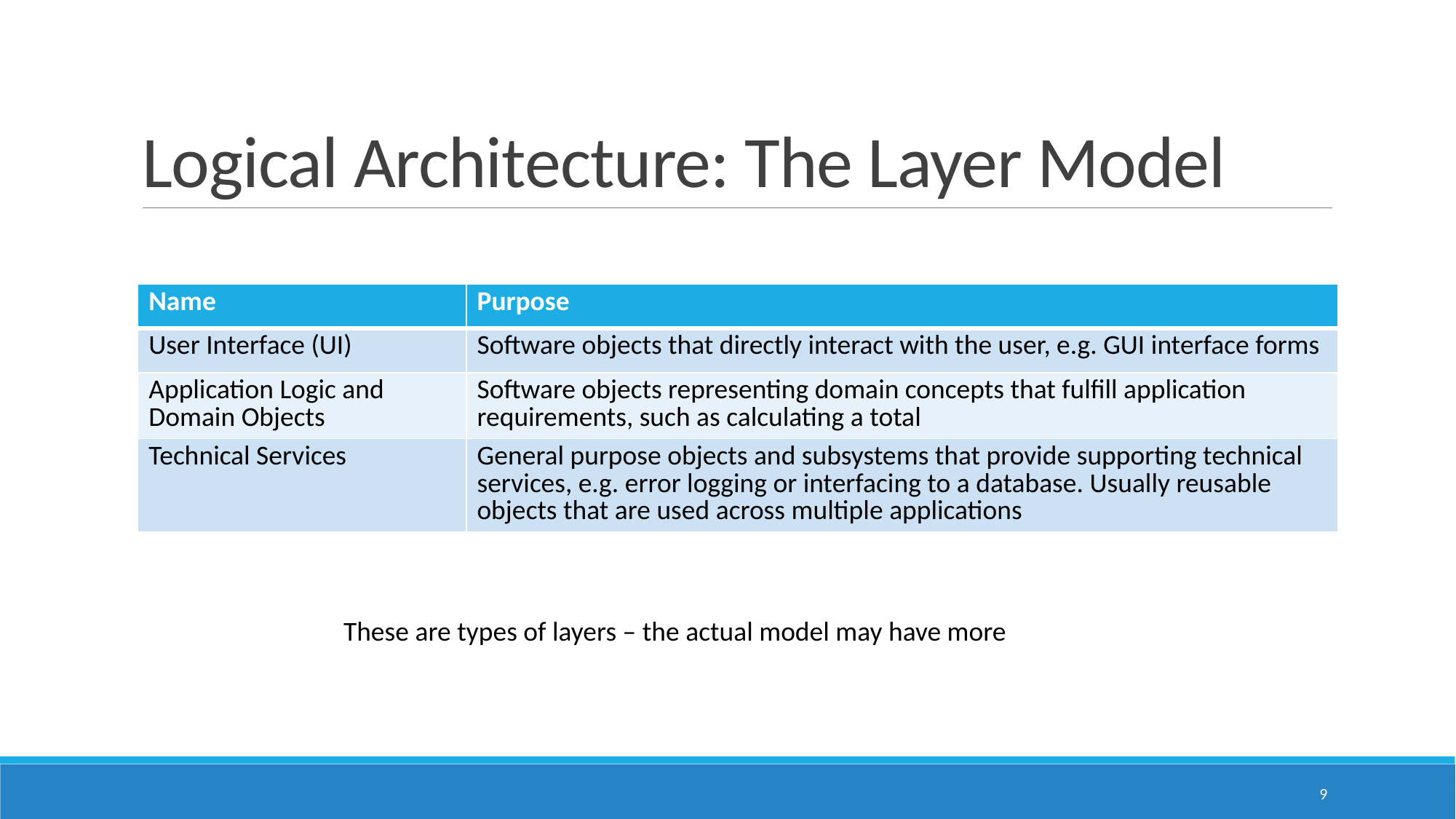

# Logical Architecture: The Layer Model
| Name | Purpose |
| --- | --- |
| User Interface (UI) | Software objects that directly interact with the user, e.g. GUI interface forms |
| Application Logic and Domain Objects | Software objects representing domain concepts that fulfill application requirements, such as calculating a total |
| Technical Services | General purpose objects and subsystems that provide supporting technical services, e.g. error logging or interfacing to a database. Usually reusable objects that are used across multiple applications |
These are types of layers – the actual model may have more
9